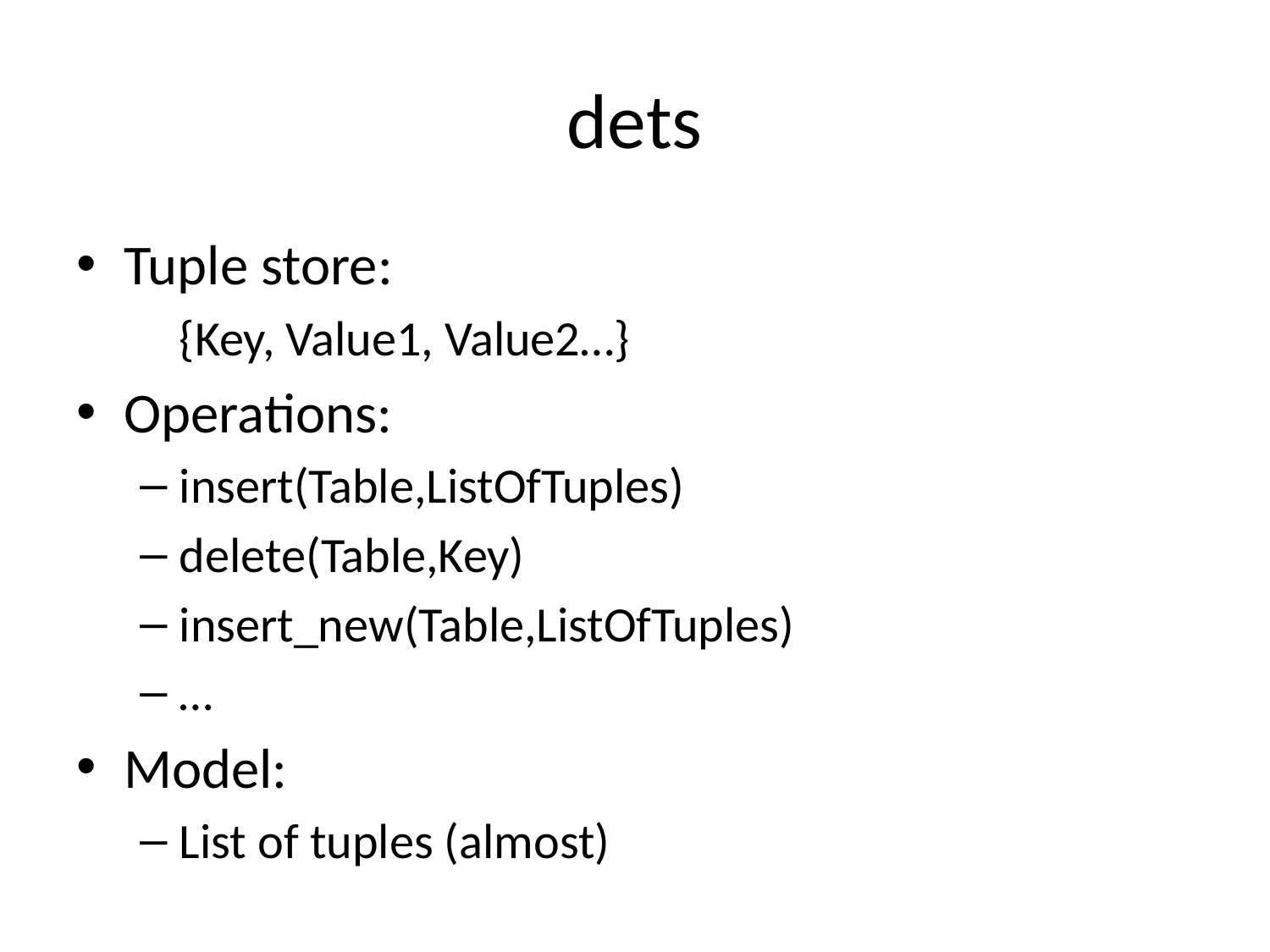

# dets
Tuple store:
	{Key, Value1, Value2…}
Operations:
insert(Table,ListOfTuples)
delete(Table,Key)
insert_new(Table,ListOfTuples)
…
Model:
List of tuples (almost)